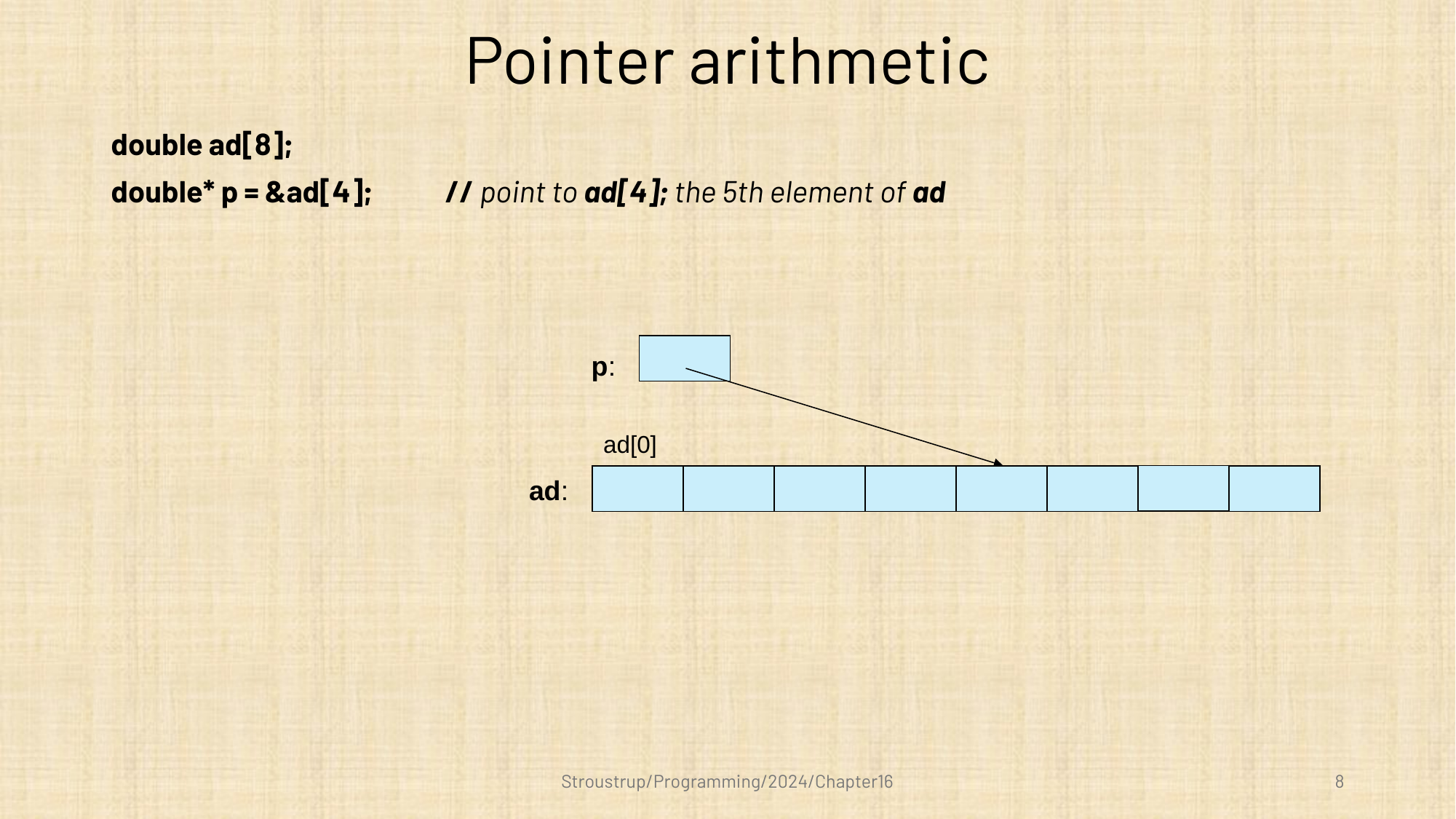

# Pointer arithmetic
double ad[8];
double* p = &ad[4];            // point to ad[4]; the 5th element of ad

p:

ad[0]

ad:
Stroustrup/Programming/2024/Chapter16
8